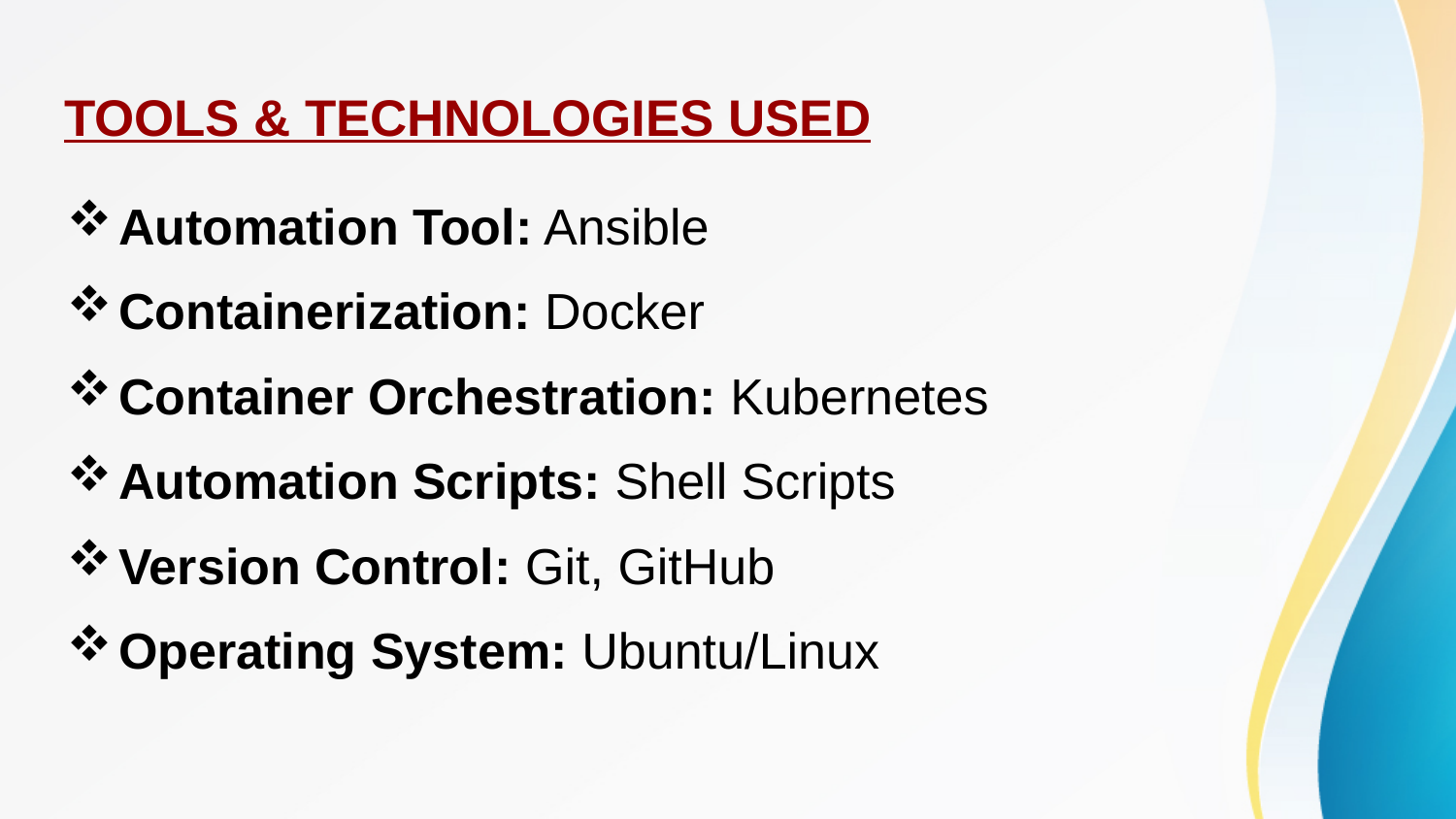

# TOOLS & TECHNOLOGIES USED
Automation Tool: Ansible
Containerization: Docker
Container Orchestration: Kubernetes
Automation Scripts: Shell Scripts
Version Control: Git, GitHub
Operating System: Ubuntu/Linux